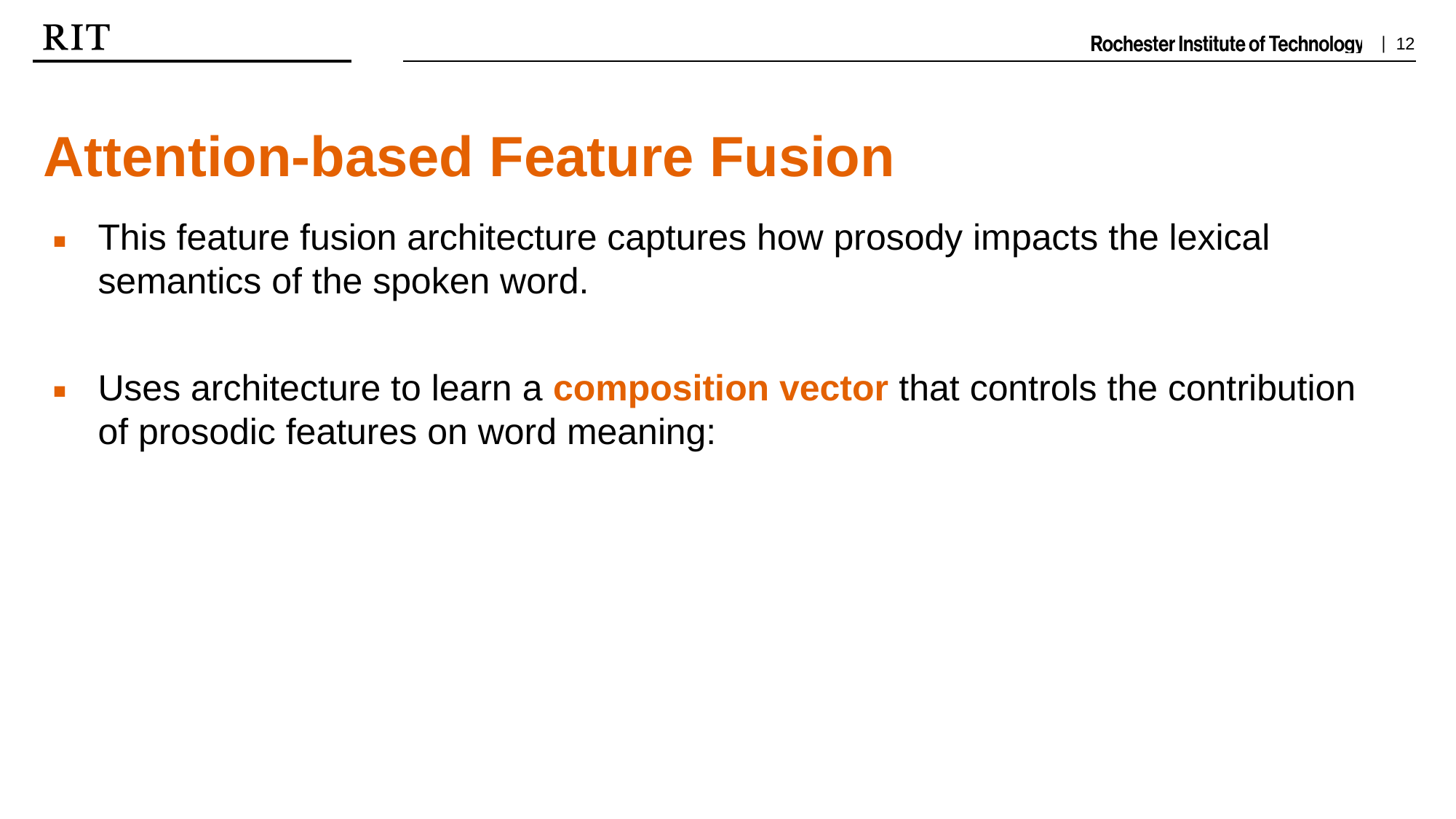

Attention-based Feature Fusion
This feature fusion architecture captures how prosody impacts the lexical semantics of the spoken word.

Uses architecture to learn a composition vector that controls the contribution of prosodic features on word meaning: